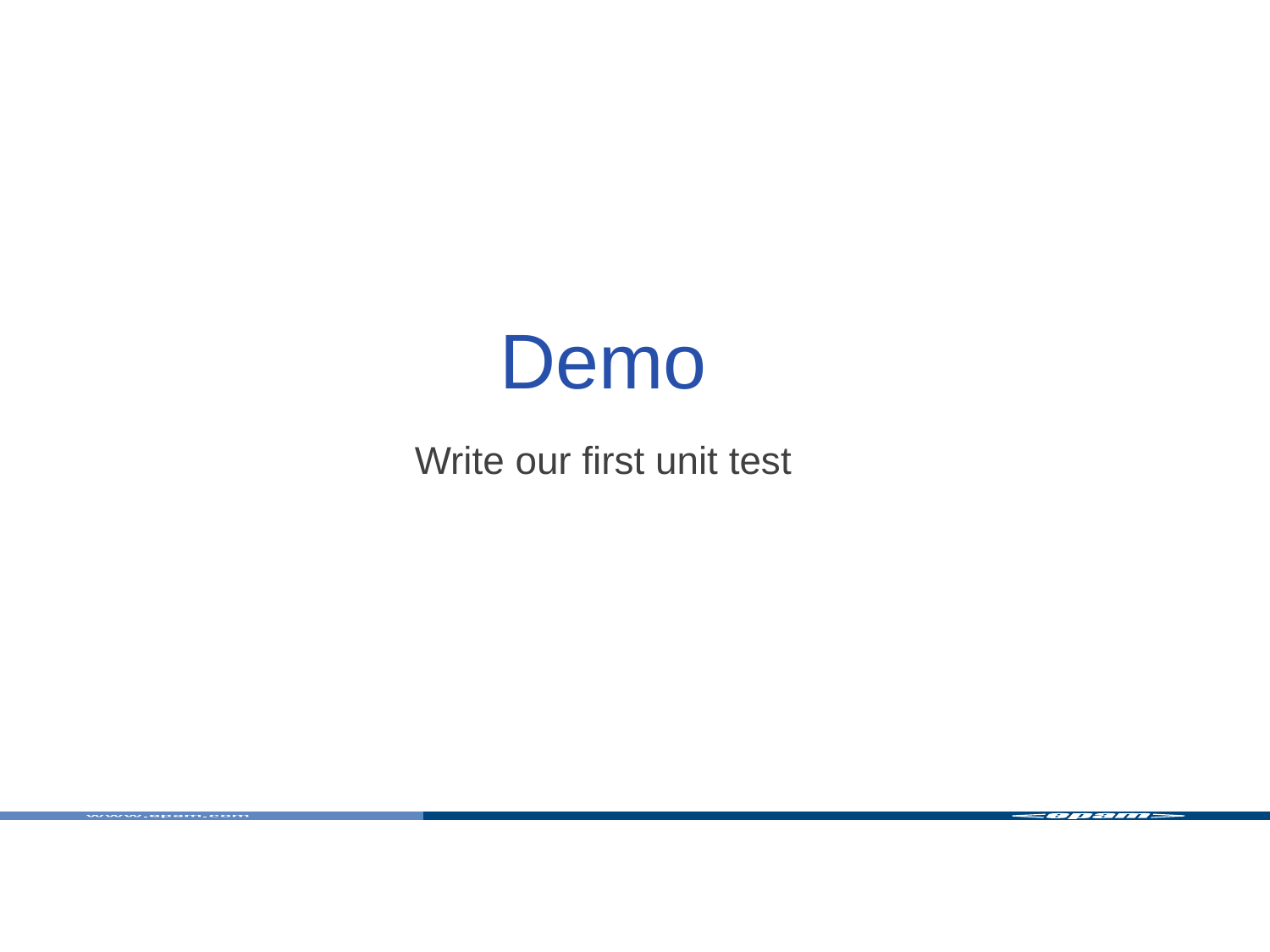

# Demo
Write our first unit test